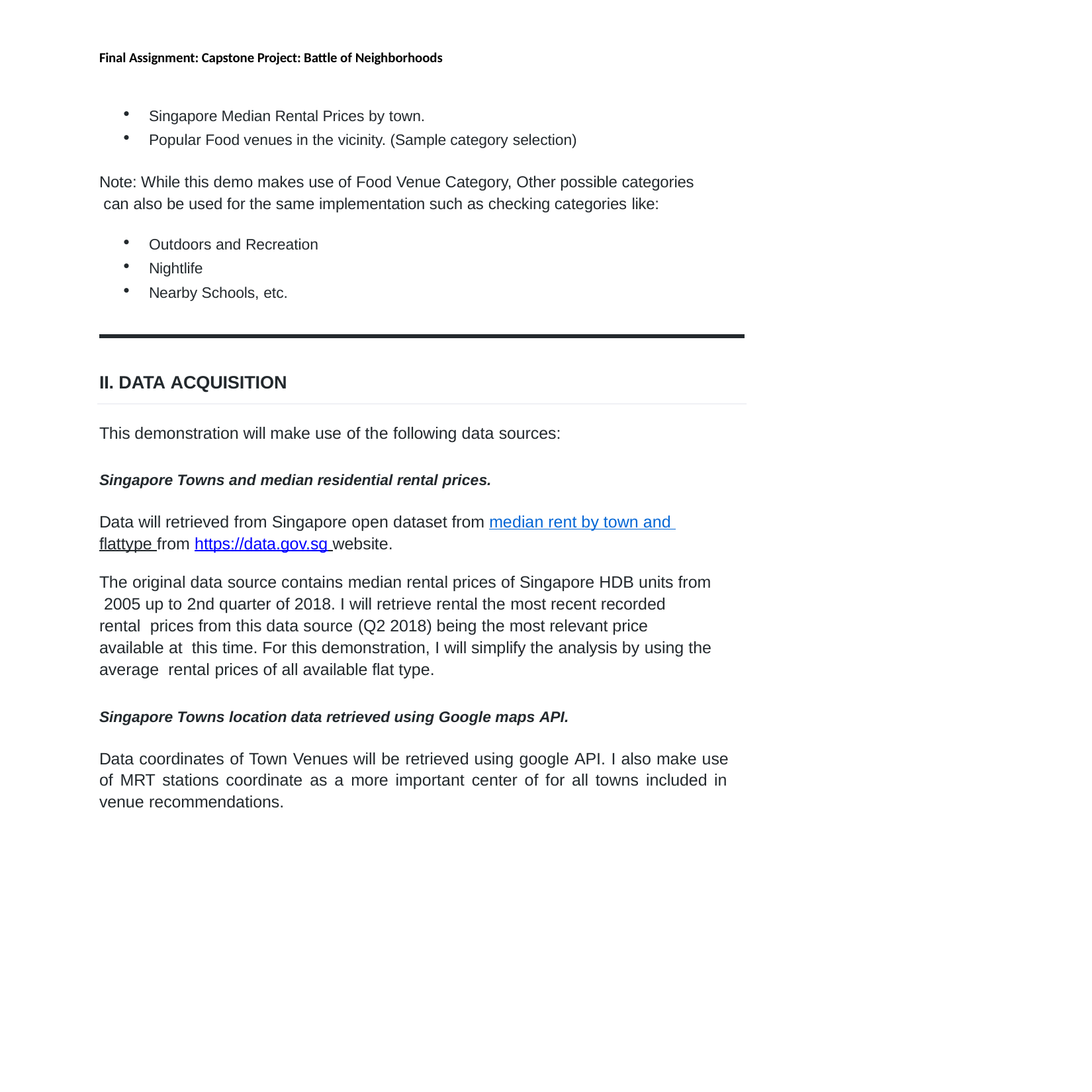

Final Assignment: Capstone Project: Battle of Neighborhoods

Singapore Median Rental Prices by town.
Popular Food venues in the vicinity. (Sample category selection)

Note: While this demo makes use of Food Venue Category, Other possible categories  can also be used for the same implementation such as checking categories like:

Outdoors and Recreation
Nightlife
Nearby Schools, etc.

II. DATA ACQUISITION

This demonstration will make use of the following data sources:

Singapore Towns and median residential rental prices.

Data will retrieved from Singapore open dataset from median rent by town and  flattype from https://data.gov.sg website.
The original data source contains median rental prices of Singapore HDB units from  2005 up to 2nd quarter of 2018. I will retrieve rental the most recent recorded rental  prices from this data source (Q2 2018) being the most relevant price available at  this time. For this demonstration, I will simplify the analysis by using the average  rental prices of all available flat type.

Singapore Towns location data retrieved using Google maps API.

Data coordinates of Town Venues will be retrieved using google API. I also make use  of MRT stations coordinate as a more important center of for all towns included in  venue recommendations.